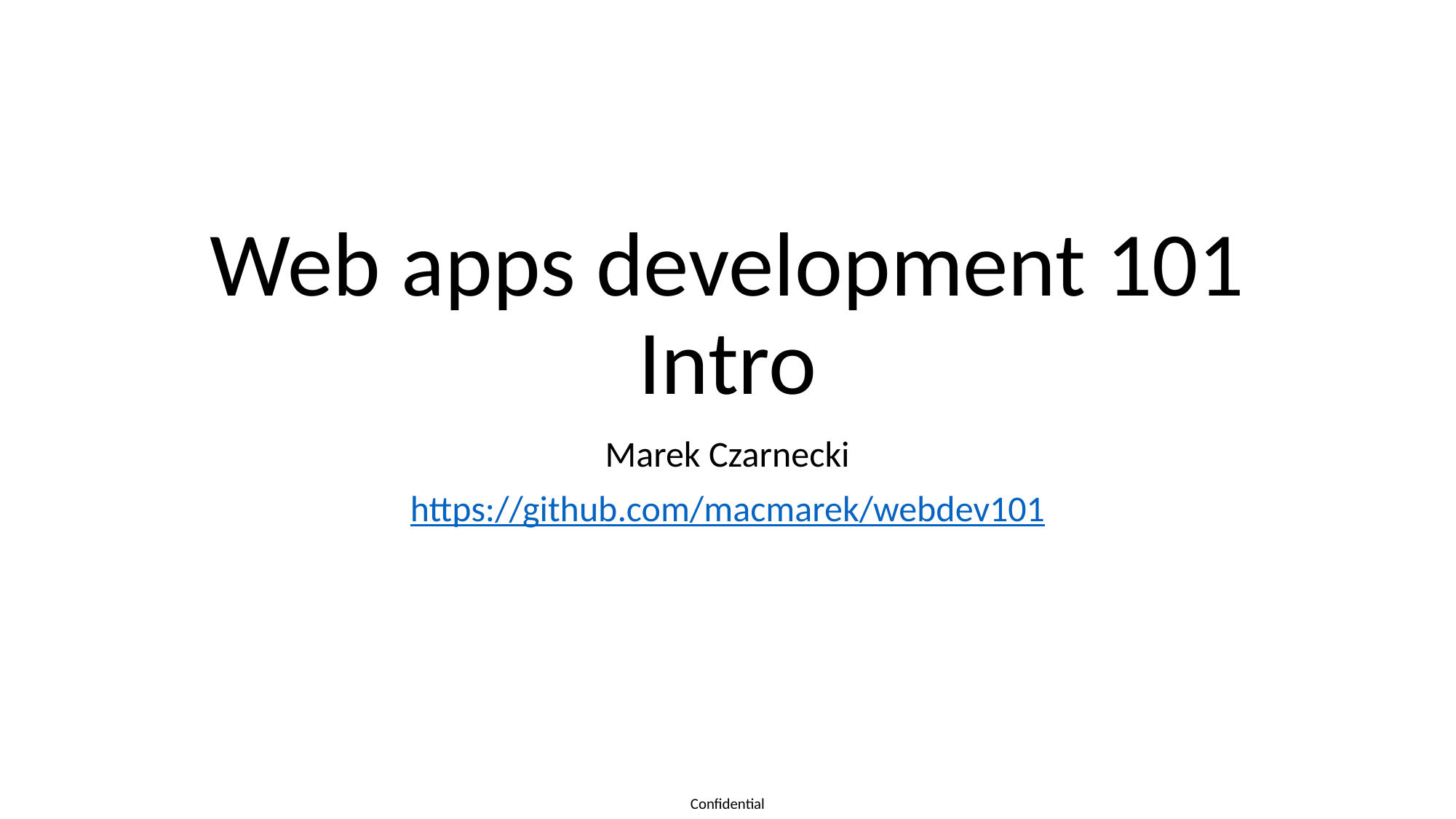

# Web apps development 101 Intro
Marek Czarnecki
https://github.com/macmarek/webdev101